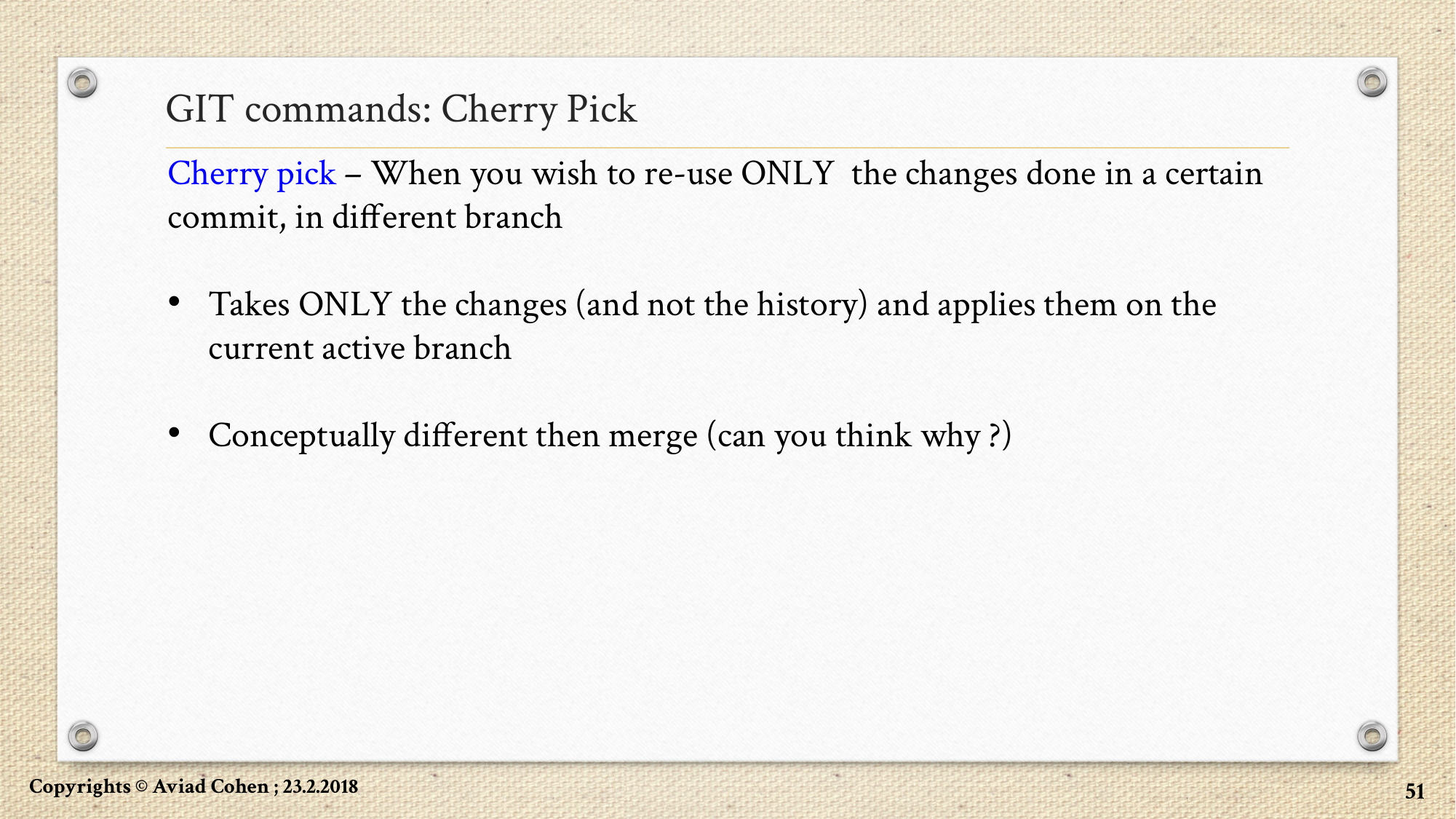

# GIT commands: Cherry Pick
Cherry pick – When you wish to re-use ONLY  the changes done in a certain commit, in different branch

Takes ONLY the changes (and not the history) and applies them on the current active branch

Conceptually different then merge (can you think why ?)
Copyrights © Aviad Cohen ; 23.2.2018
51